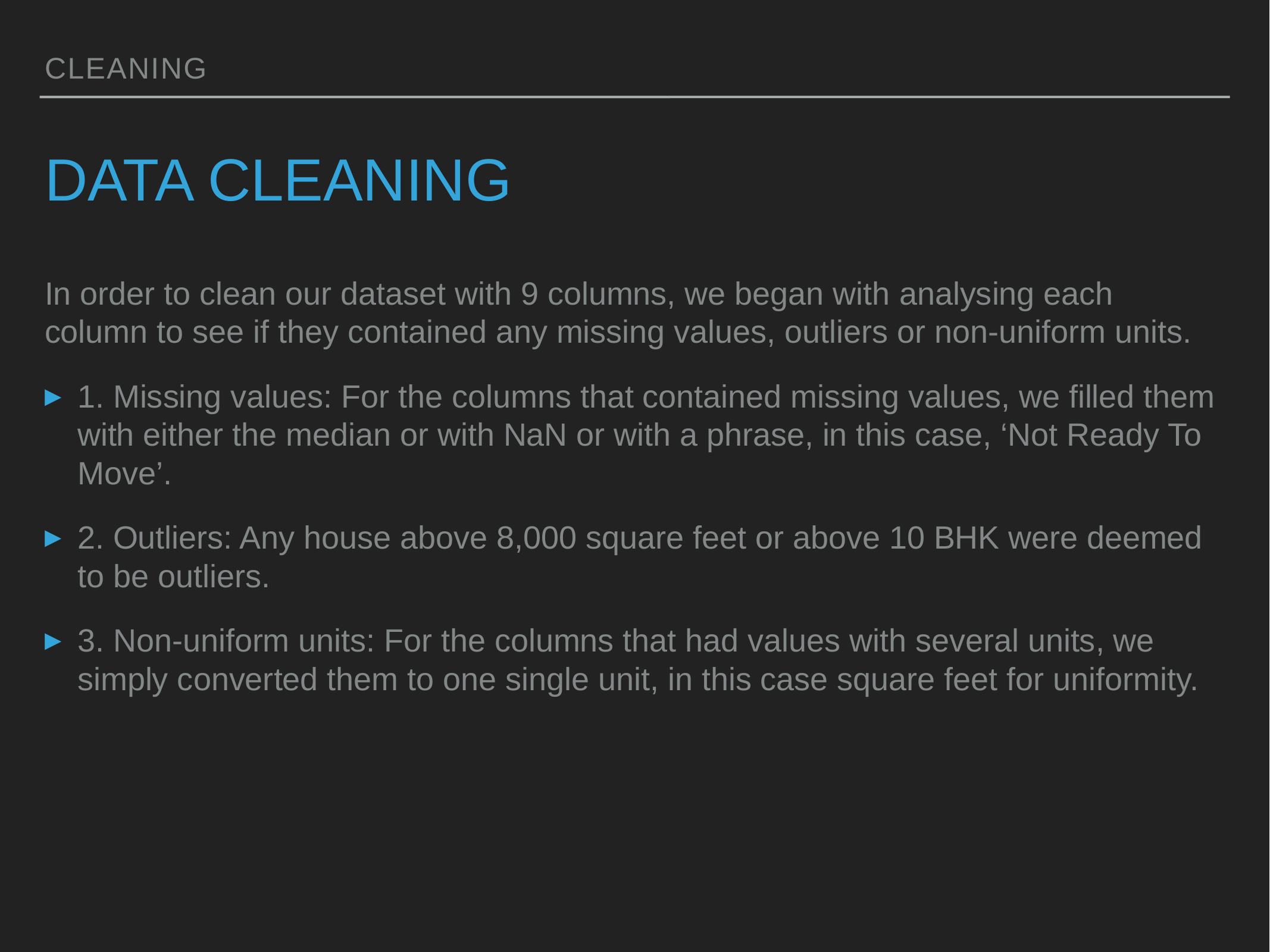

cleaning
# Data cleaning
In order to clean our dataset with 9 columns, we began with analysing each column to see if they contained any missing values, outliers or non-uniform units.
1. Missing values: For the columns that contained missing values, we filled them with either the median or with NaN or with a phrase, in this case, ‘Not Ready To Move’.
2. Outliers: Any house above 8,000 square feet or above 10 BHK were deemed to be outliers.
3. Non-uniform units: For the columns that had values with several units, we simply converted them to one single unit, in this case square feet for uniformity.